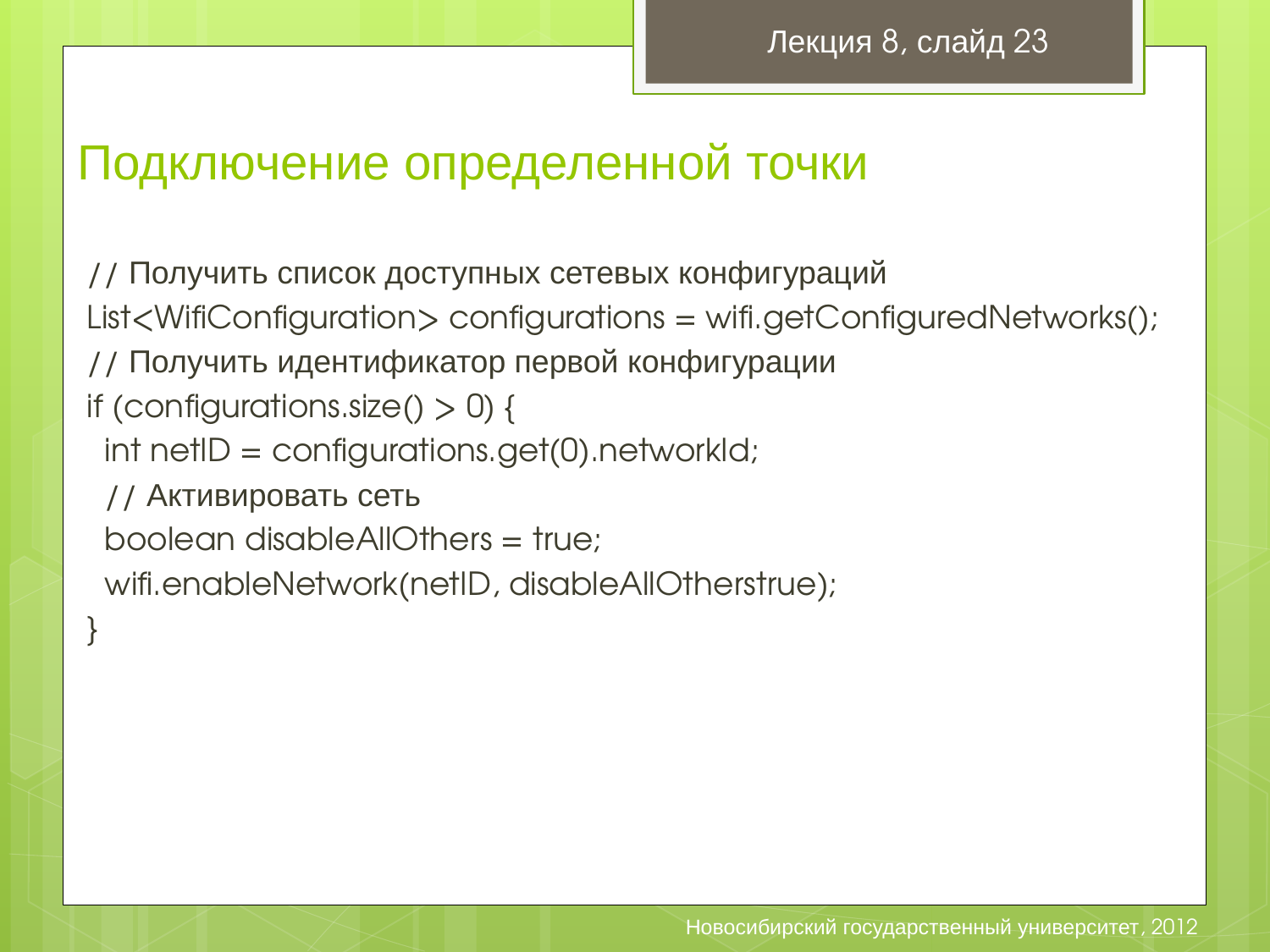

Лекция 8, слайд 23
Подключение определенной точки
// Получить список доступных сетевых конфигураций
List<WifiConfiguration> configurations = wifi.getConfiguredNetworks();
// Получить идентификатор первой конфигурации
if (configurations.size() > 0) {
  int netID = configurations.get(0).networkId;
  // Активировать сеть
  boolean disableAllOthers = true;
  wifi.enableNetwork(netID, disableAllOtherstrue);
}

Новосибирский государственный университет, 2012